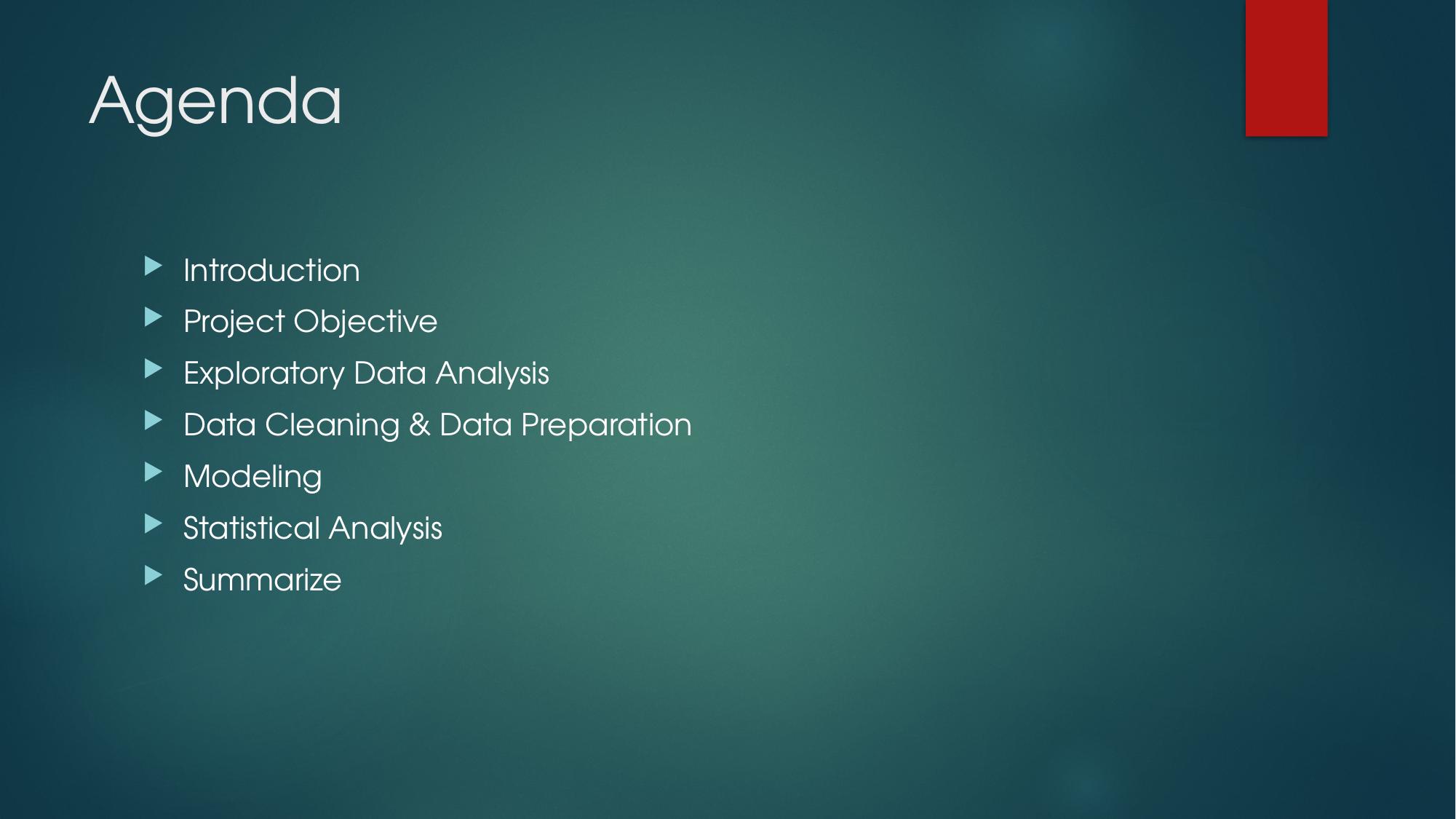

# Agenda
Introduction
Project Objective
Exploratory Data Analysis
Data Cleaning & Data Preparation
Modeling
Statistical Analysis
Summarize